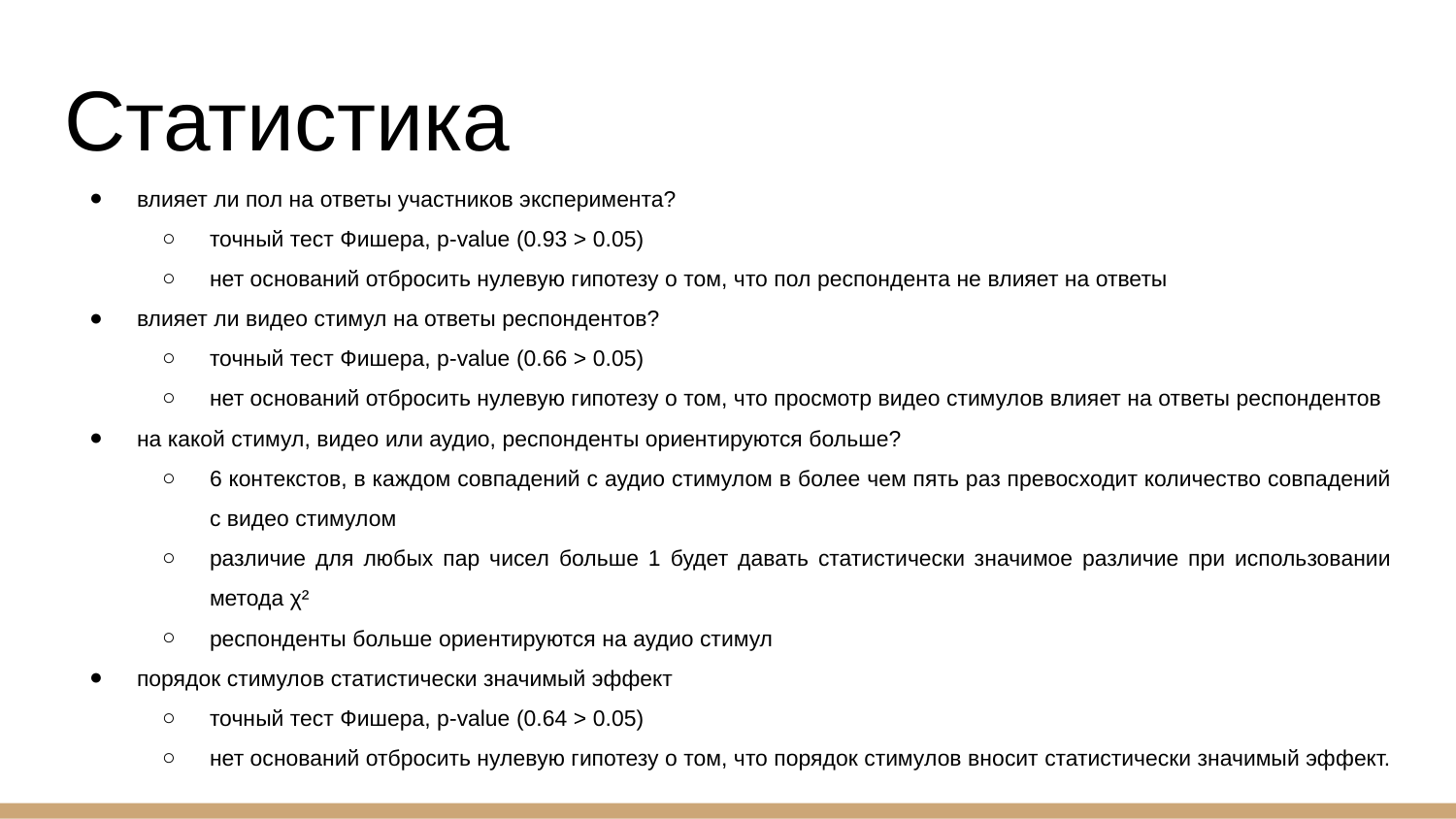

# Статистика
влияет ли пол на ответы участников эксперимента?
точный тест Фишера, p-value (0.93 > 0.05)
нет оснований отбросить нулевую гипотезу о том, что пол респондента не влияет на ответы
влияет ли видео стимул на ответы респондентов?
точный тест Фишера, p-value (0.66 > 0.05)
нет оснований отбросить нулевую гипотезу о том, что просмотр видео стимулов влияет на ответы респондентов
на какой стимул, видео или аудио, респонденты ориентируются больше?
6 контекстов, в каждом совпадений с аудио стимулом в более чем пять раз превосходит количество совпадений с видео стимулом
различие для любых пар чисел больше 1 будет давать статистически значимое различие при использовании метода χ²
респонденты больше ориентируются на аудио стимул
порядок стимулов статистически значимый эффект
точный тест Фишера, p-value (0.64 > 0.05)
нет оснований отбросить нулевую гипотезу о том, что порядок стимулов вносит статистически значимый эффект.